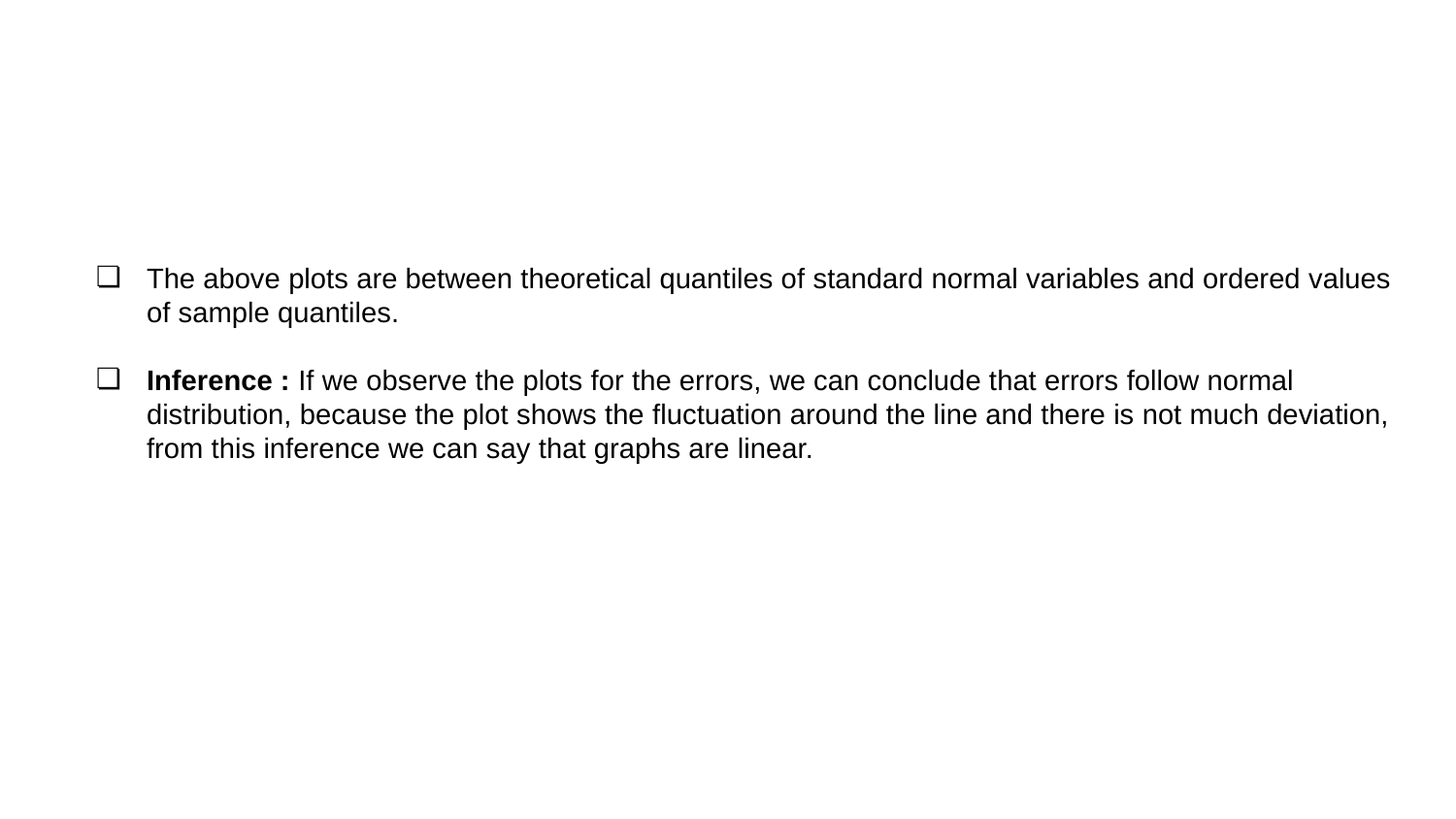

The above plots are between theoretical quantiles of standard normal variables and ordered values of sample quantiles.

Inference : If we observe the plots for the errors, we can conclude that errors follow normal distribution, because the plot shows the fluctuation around the line and there is not much deviation, from this inference we can say that graphs are linear.